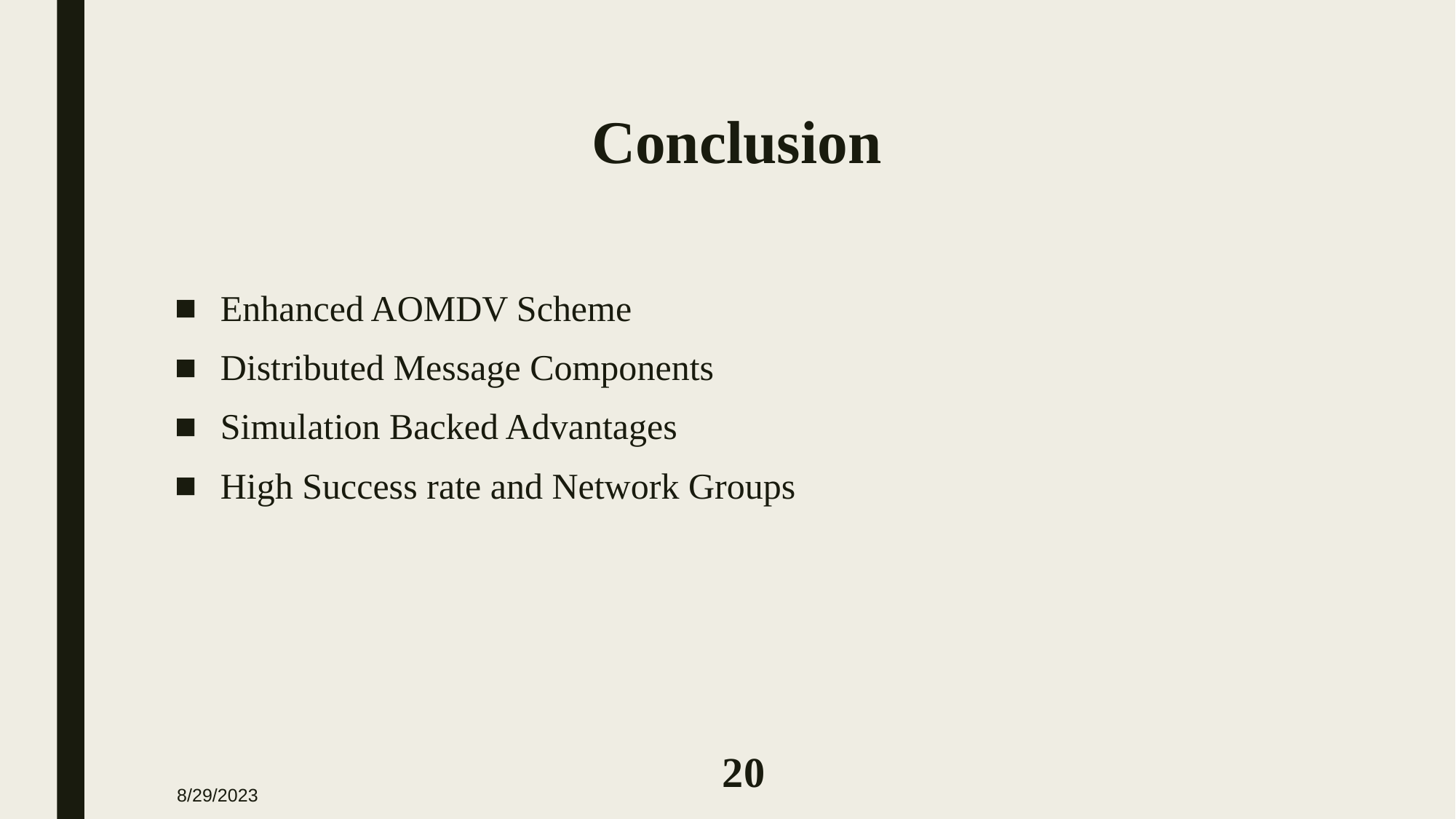

# Conclusion
Enhanced AOMDV Scheme
Distributed Message Components
Simulation Backed Advantages
High Success rate and Network Groups
20
8/29/2023